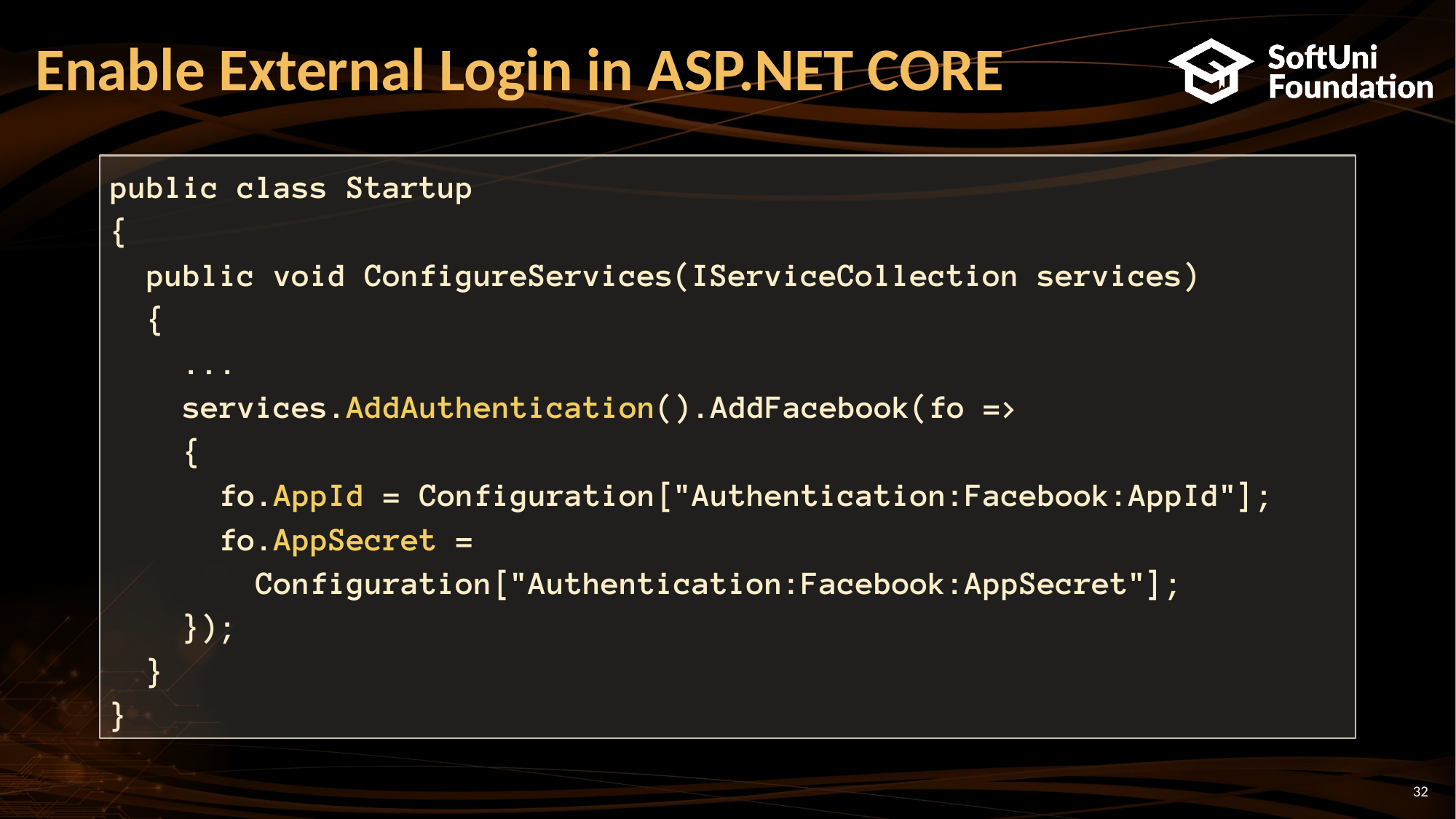

# Enable External Login in ASP.NET CORE
public class Startup
{
  public void ConfigureServices(IServiceCollection services)
  {
    ...
    services.AddAuthentication().AddFacebook(fo =>
    {
      fo.AppId = Configuration["Authentication:Facebook:AppId"];
      fo.AppSecret =
        Configuration["Authentication:Facebook:AppSecret"];
    });
  }
}
32